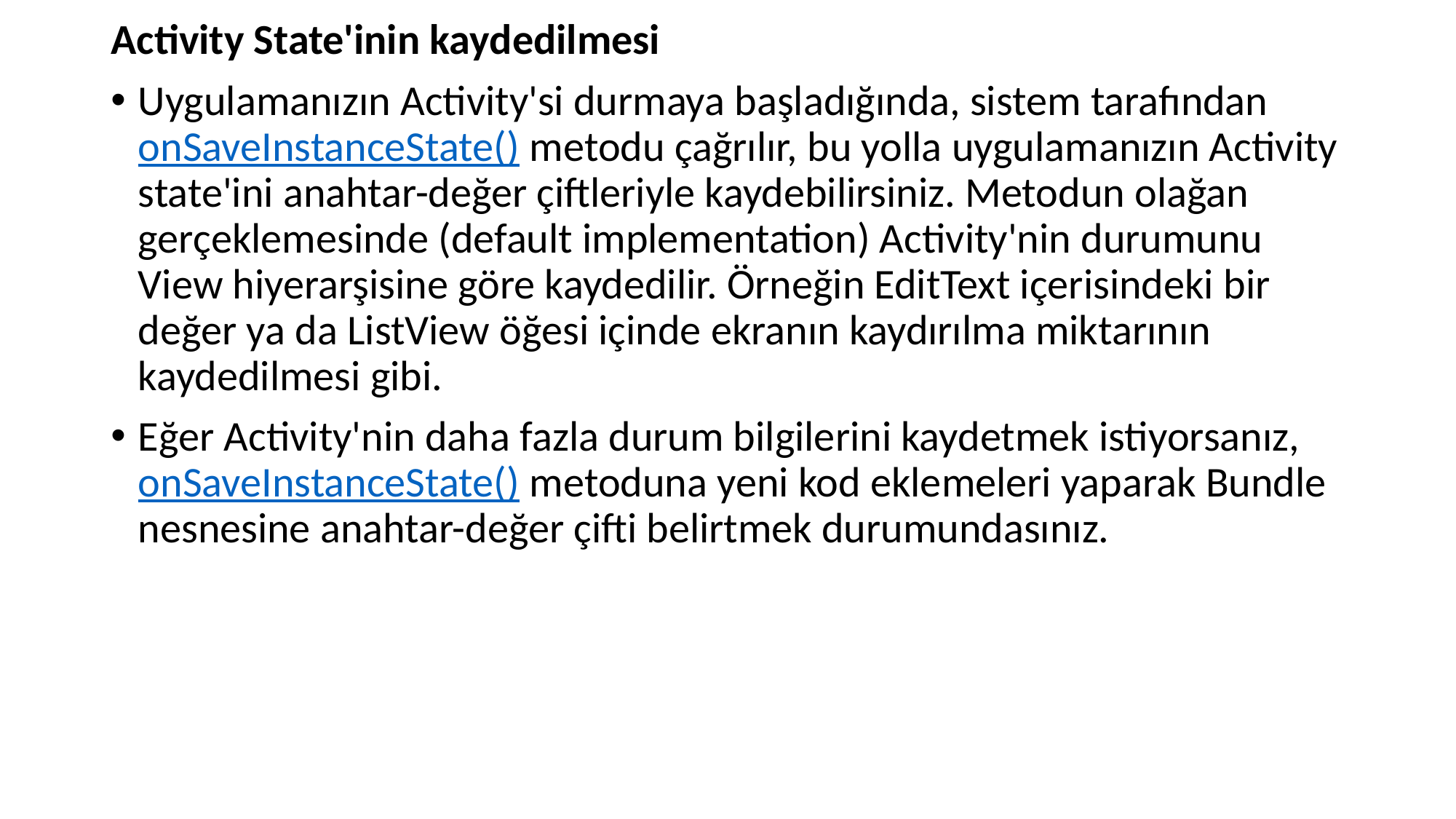

Activity State'inin kaydedilmesi
Uygulamanızın Activity'si durmaya başladığında, sistem tarafından onSaveInstanceState() metodu çağrılır, bu yolla uygulamanızın Activity state'ini anahtar-değer çiftleriyle kaydebilirsiniz. Metodun olağan gerçeklemesinde (default implementation) Activity'nin durumunu View hiyerarşisine göre kaydedilir. Örneğin EditText içerisindeki bir değer ya da ListView öğesi içinde ekranın kaydırılma miktarının kaydedilmesi gibi.
Eğer Activity'nin daha fazla durum bilgilerini kaydetmek istiyorsanız, onSaveInstanceState() metoduna yeni kod eklemeleri yaparak Bundle nesnesine anahtar-değer çifti belirtmek durumundasınız.